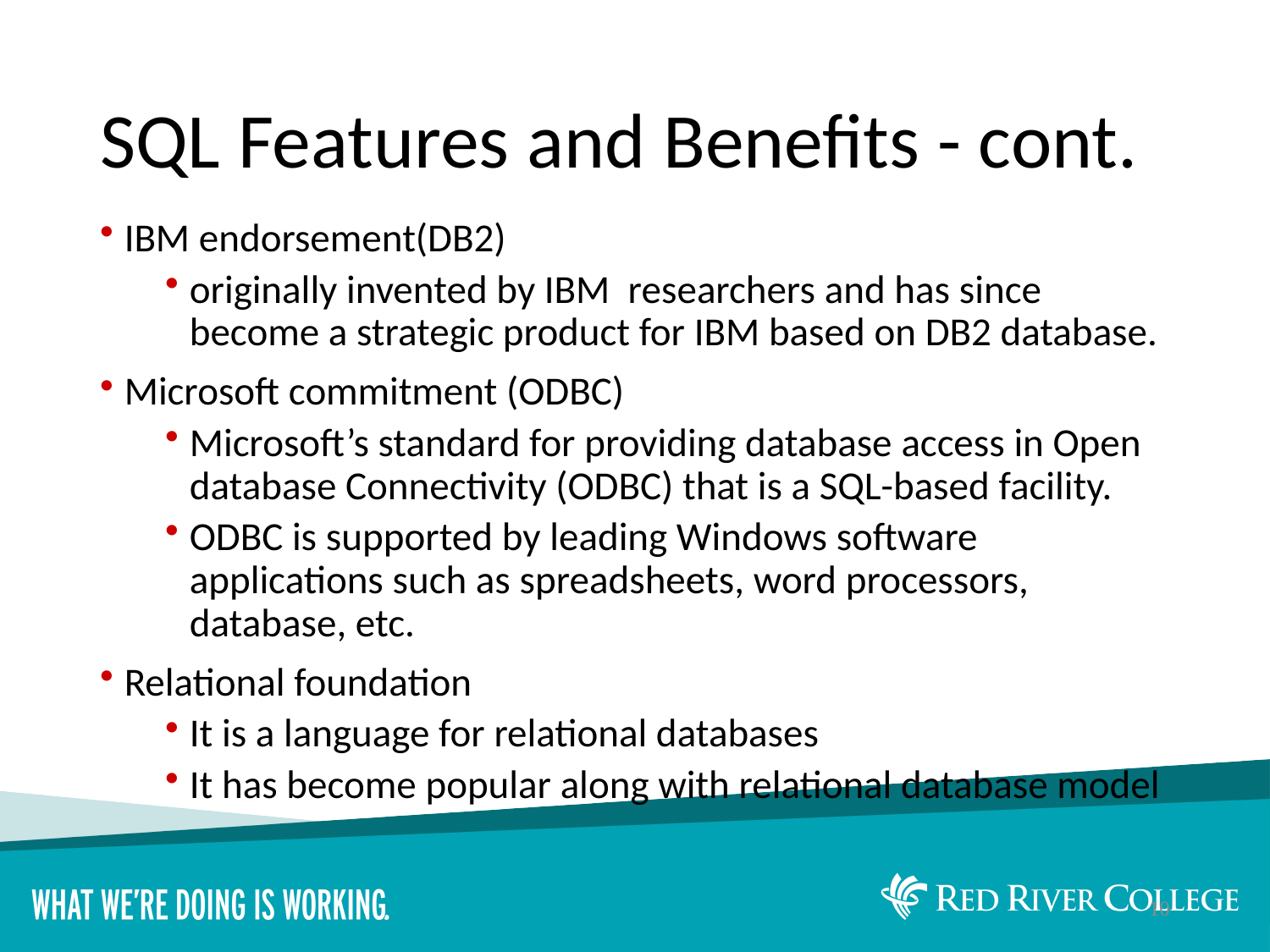

# SQL Features and Benefits - cont.
IBM endorsement(DB2)
originally invented by IBM  researchers and has since become a strategic product for IBM based on DB2 database.
Microsoft commitment (ODBC)
Microsoft’s standard for providing database access in Open database Connectivity (ODBC) that is a SQL-based facility.
ODBC is supported by leading Windows software applications such as spreadsheets, word processors, database, etc.
Relational foundation
It is a language for relational databases
It has become popular along with relational database model

10